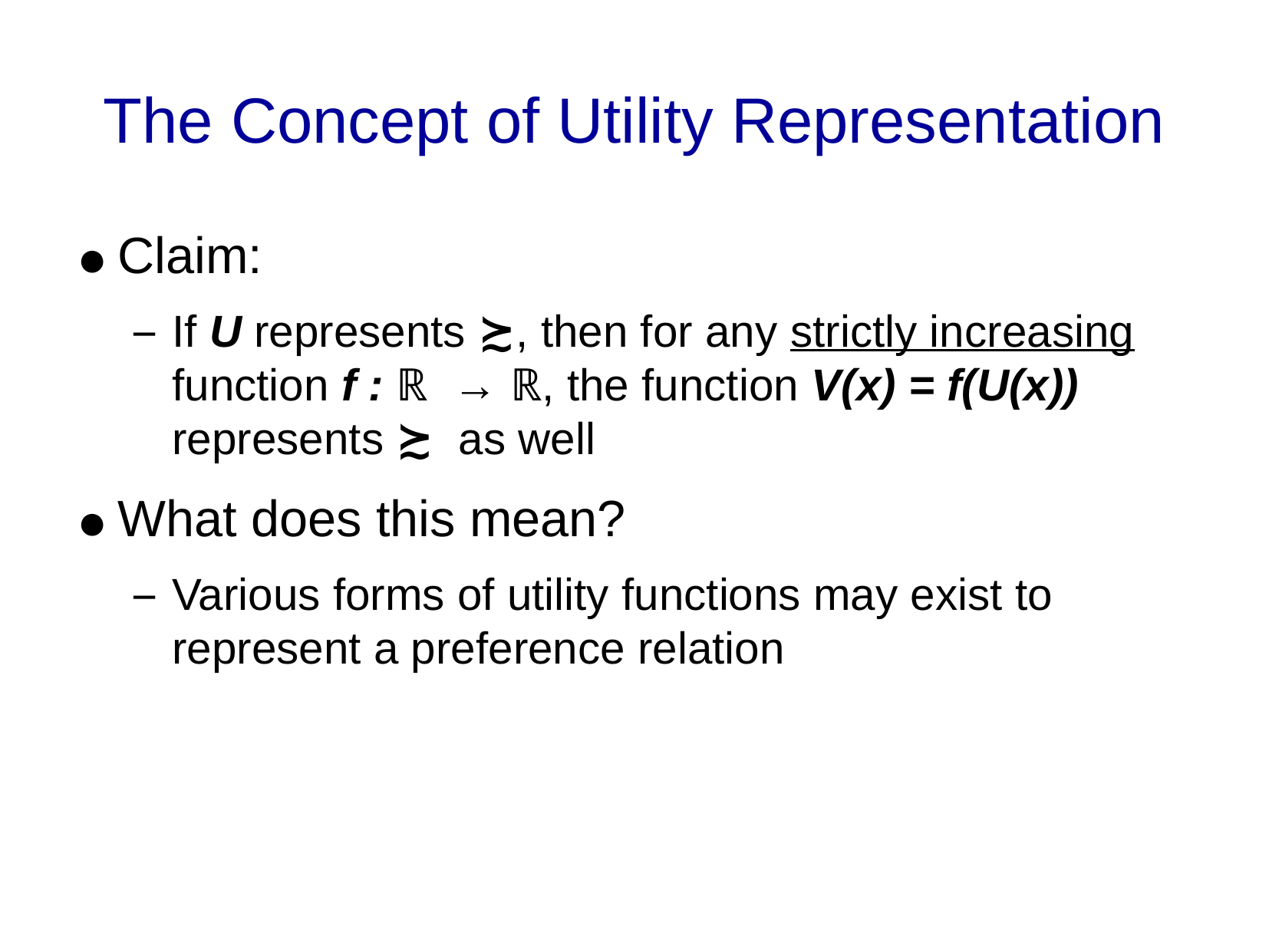

The Concept of Utility Representation
Claim:
If U represents ≿, then for any strictly increasing function f : ℝ  → ℝ, the function V(x) = f(U(x)) represents ≿  as well
What does this mean?
Various forms of utility functions may exist to represent a preference relation